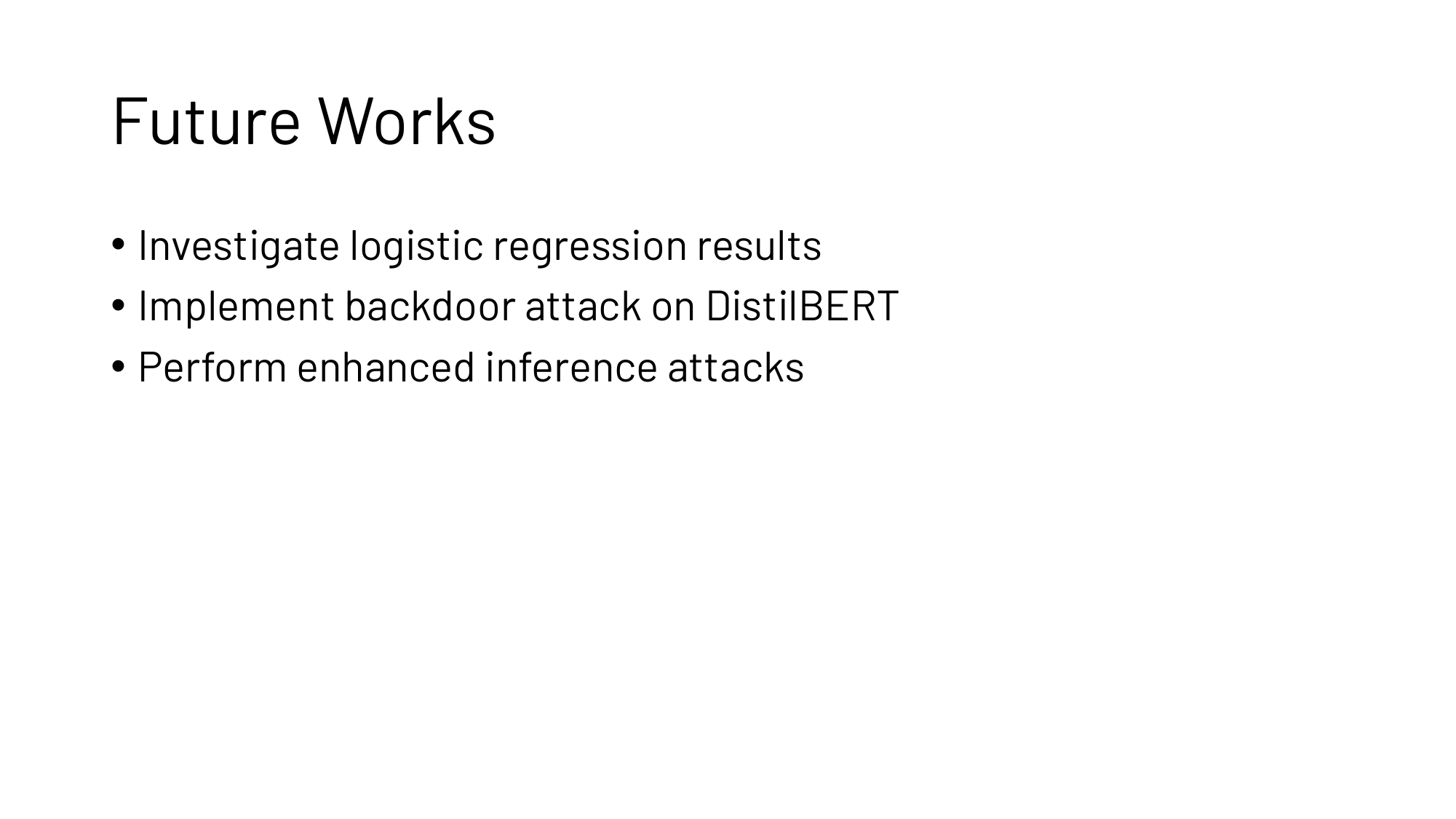

# Future Works
Investigate logistic regression results
Implement backdoor attack on DistilBERT
Perform enhanced inference attacks